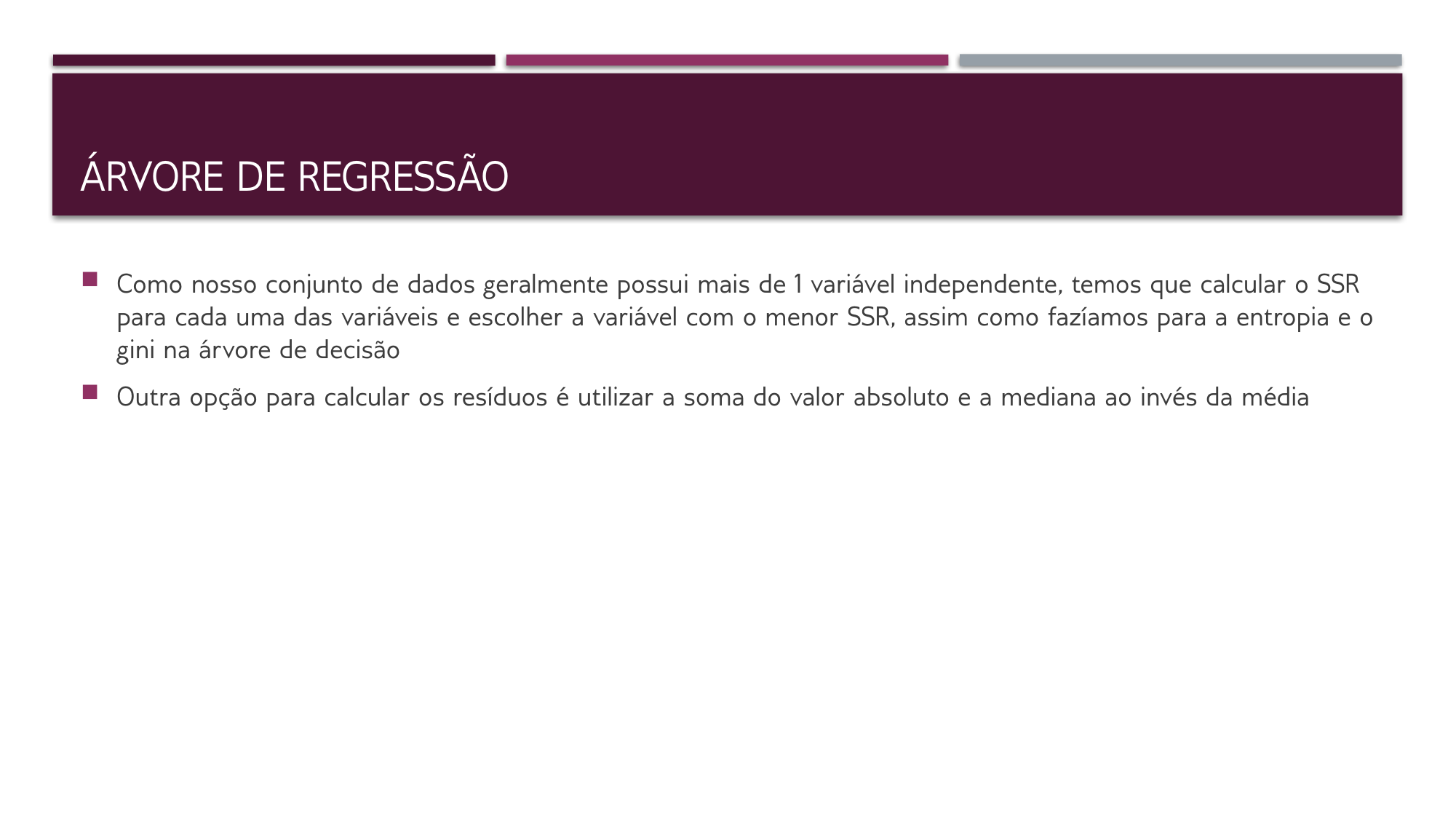

# Árvore de regressão
Como nosso conjunto de dados geralmente possui mais de 1 variável independente, temos que calcular o SSR para cada uma das variáveis e escolher a variável com o menor SSR, assim como fazíamos para a entropia e o gini na árvore de decisão
Outra opção para calcular os resíduos é utilizar a soma do valor absoluto e a mediana ao invés da média